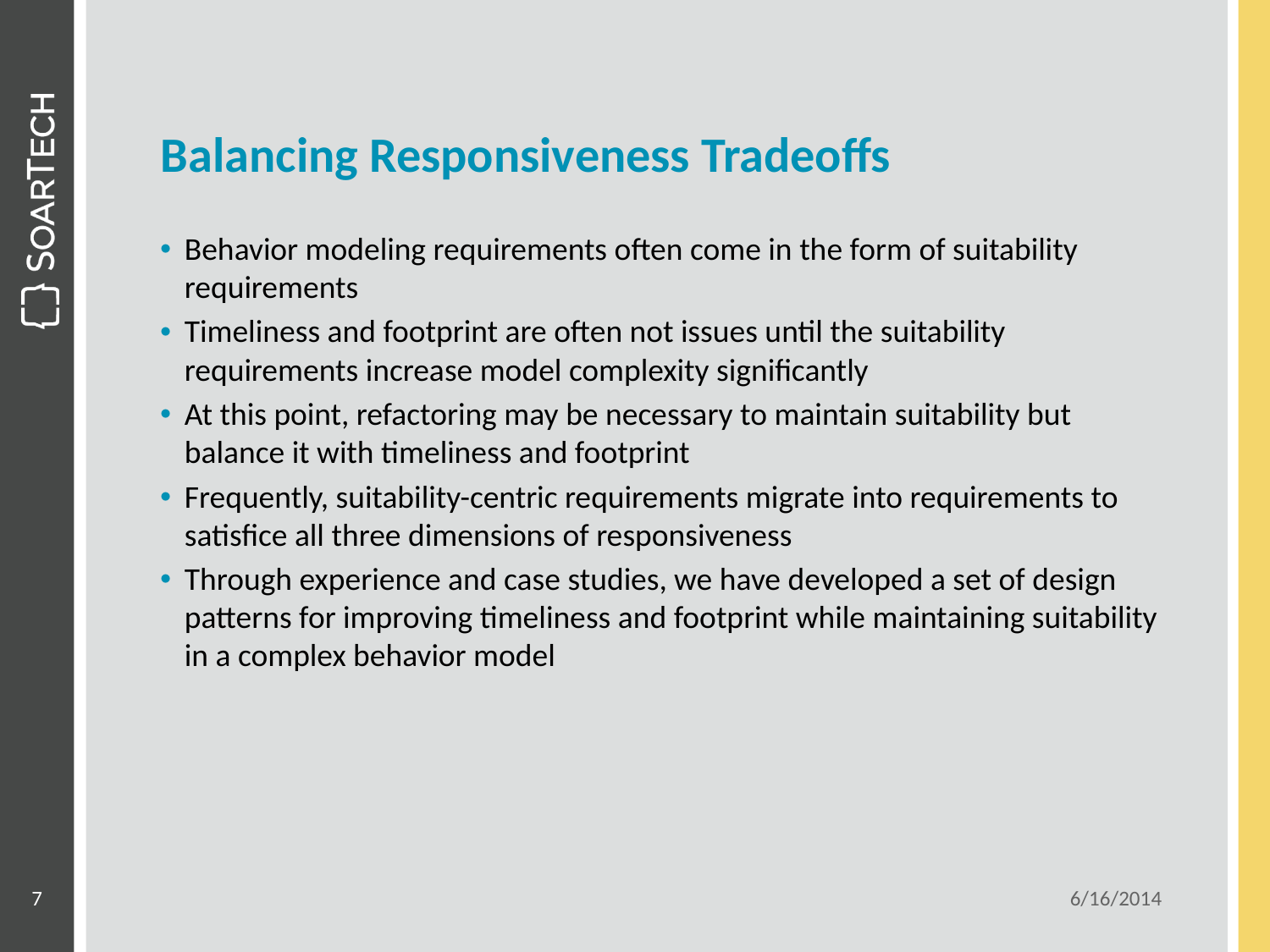

# Balancing Responsiveness Tradeoffs
Behavior modeling requirements often come in the form of suitability requirements
Timeliness and footprint are often not issues until the suitability requirements increase model complexity significantly
At this point, refactoring may be necessary to maintain suitability but balance it with timeliness and footprint
Frequently, suitability-centric requirements migrate into requirements to satisfice all three dimensions of responsiveness
Through experience and case studies, we have developed a set of design patterns for improving timeliness and footprint while maintaining suitability in a complex behavior model
7
6/16/2014